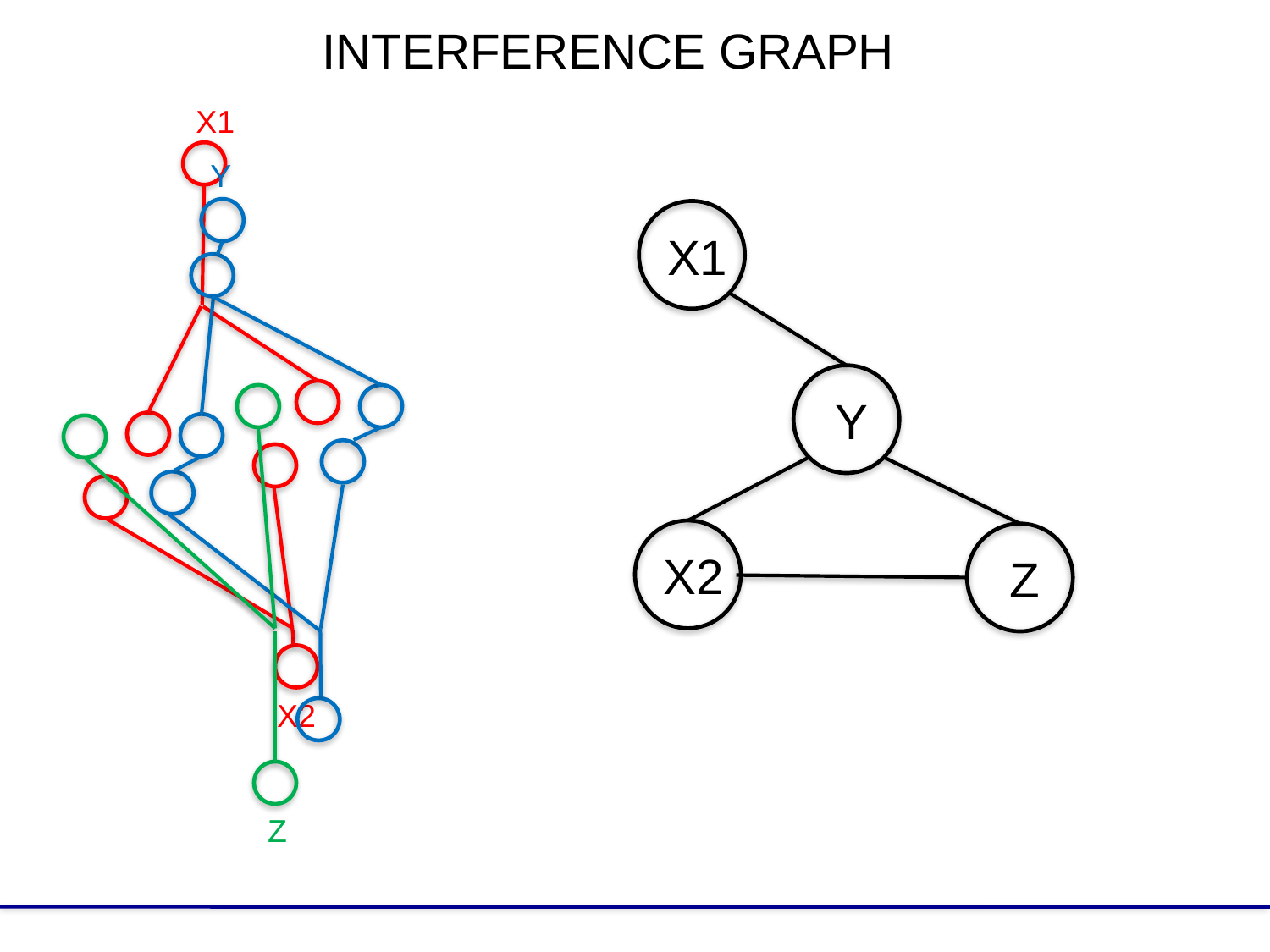

INTERFERENCE GRAPH
X1

X2
Y

X1

 Y

X2

 Z

Z